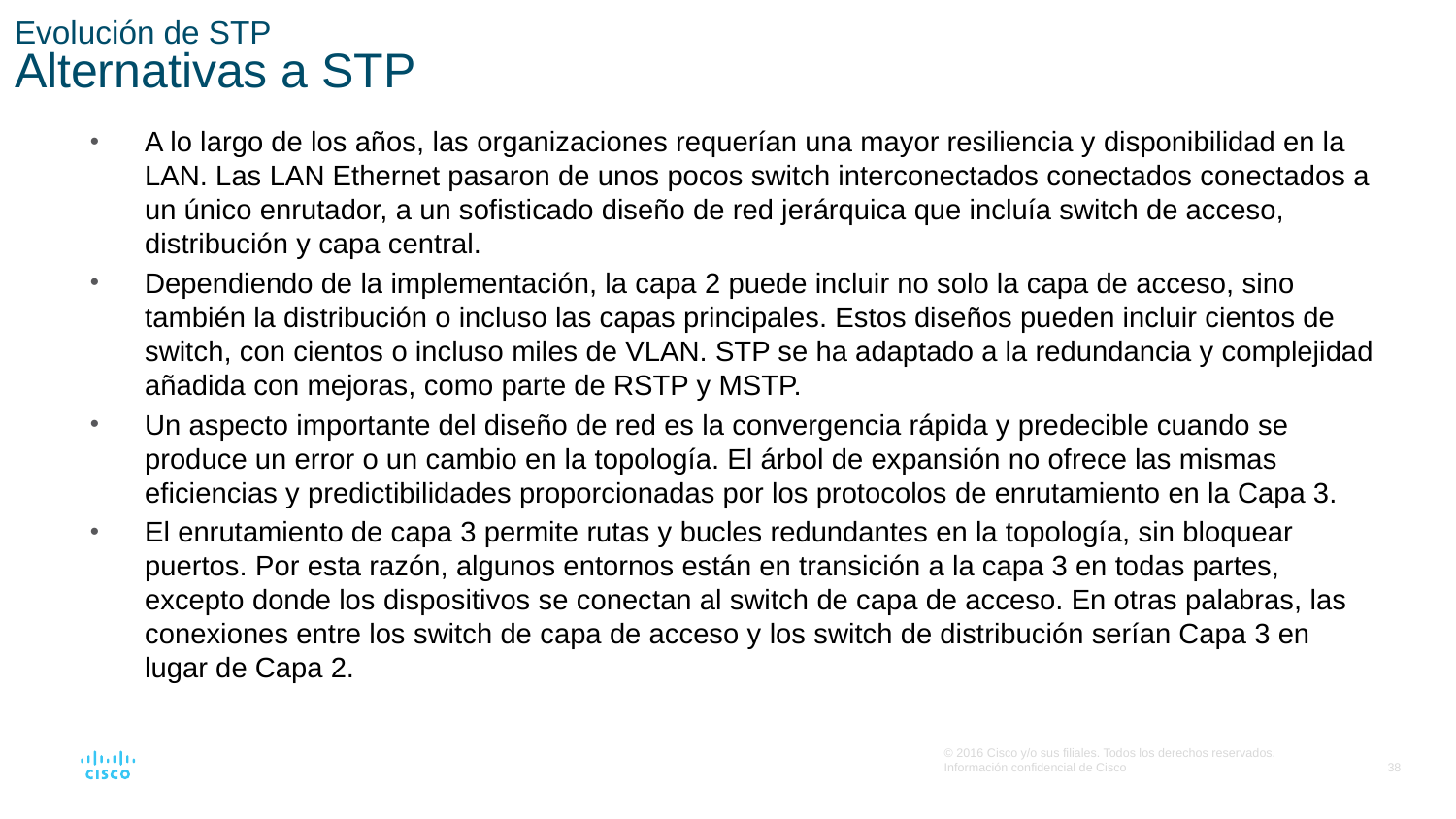

# Evolución de STP Alternativas a STP
A lo largo de los años, las organizaciones requerían una mayor resiliencia y disponibilidad en la LAN. Las LAN Ethernet pasaron de unos pocos switch interconectados conectados conectados a un único enrutador, a un sofisticado diseño de red jerárquica que incluía switch de acceso, distribución y capa central.
Dependiendo de la implementación, la capa 2 puede incluir no solo la capa de acceso, sino también la distribución o incluso las capas principales. Estos diseños pueden incluir cientos de switch, con cientos o incluso miles de VLAN. STP se ha adaptado a la redundancia y complejidad añadida con mejoras, como parte de RSTP y MSTP.
Un aspecto importante del diseño de red es la convergencia rápida y predecible cuando se produce un error o un cambio en la topología. El árbol de expansión no ofrece las mismas eficiencias y predictibilidades proporcionadas por los protocolos de enrutamiento en la Capa 3.
El enrutamiento de capa 3 permite rutas y bucles redundantes en la topología, sin bloquear puertos. Por esta razón, algunos entornos están en transición a la capa 3 en todas partes, excepto donde los dispositivos se conectan al switch de capa de acceso. En otras palabras, las conexiones entre los switch de capa de acceso y los switch de distribución serían Capa 3 en lugar de Capa 2.